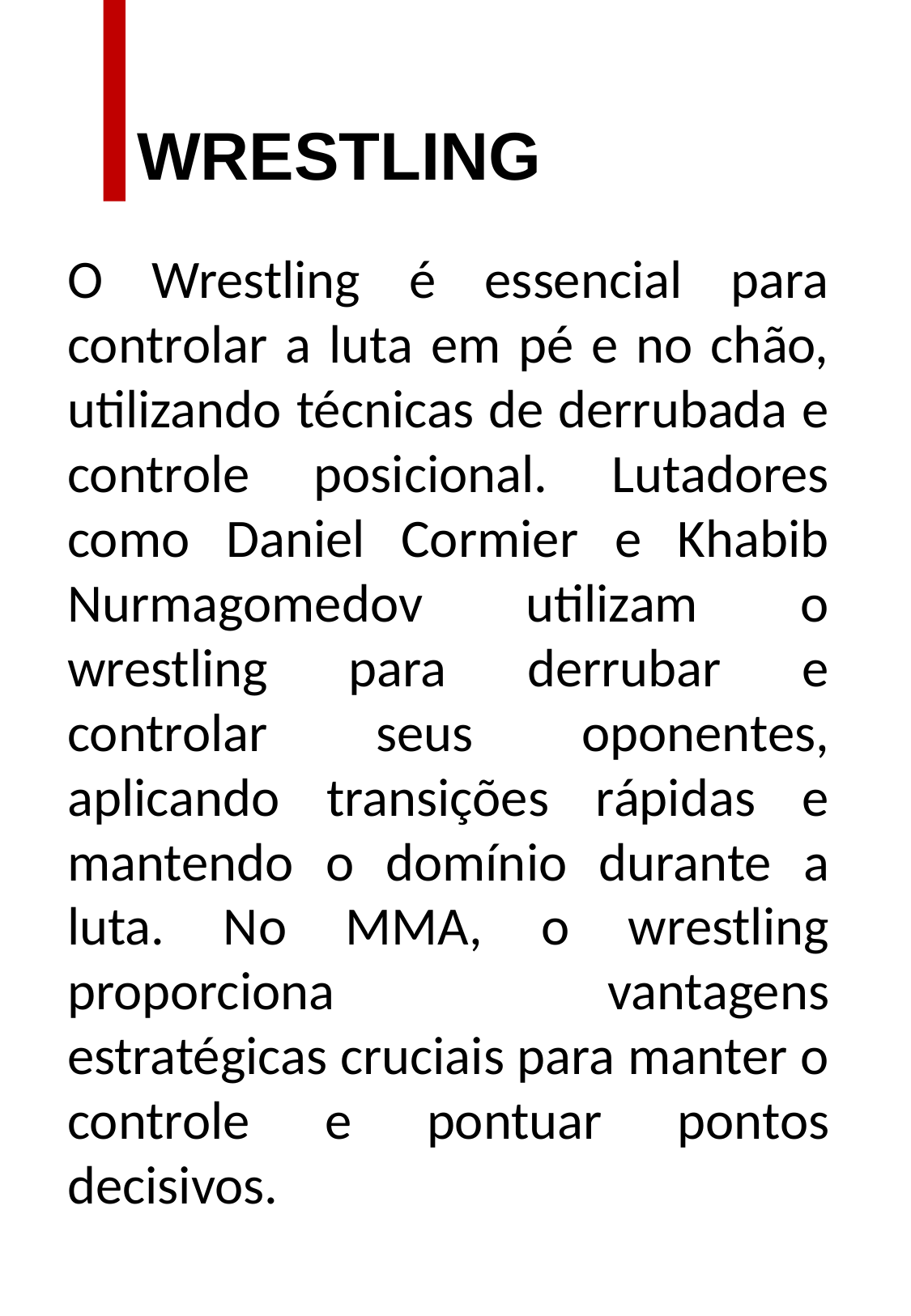

WRESTLING

O Wrestling é essencial para controlar a luta em pé e no chão, utilizando técnicas de derrubada e controle posicional. Lutadores como Daniel Cormier e Khabib Nurmagomedov utilizam o wrestling para derrubar e controlar seus oponentes, aplicando transições rápidas e mantendo o domínio durante a luta. No MMA, o wrestling proporciona vantagens estratégicas cruciais para manter o controle e pontuar pontos decisivos.